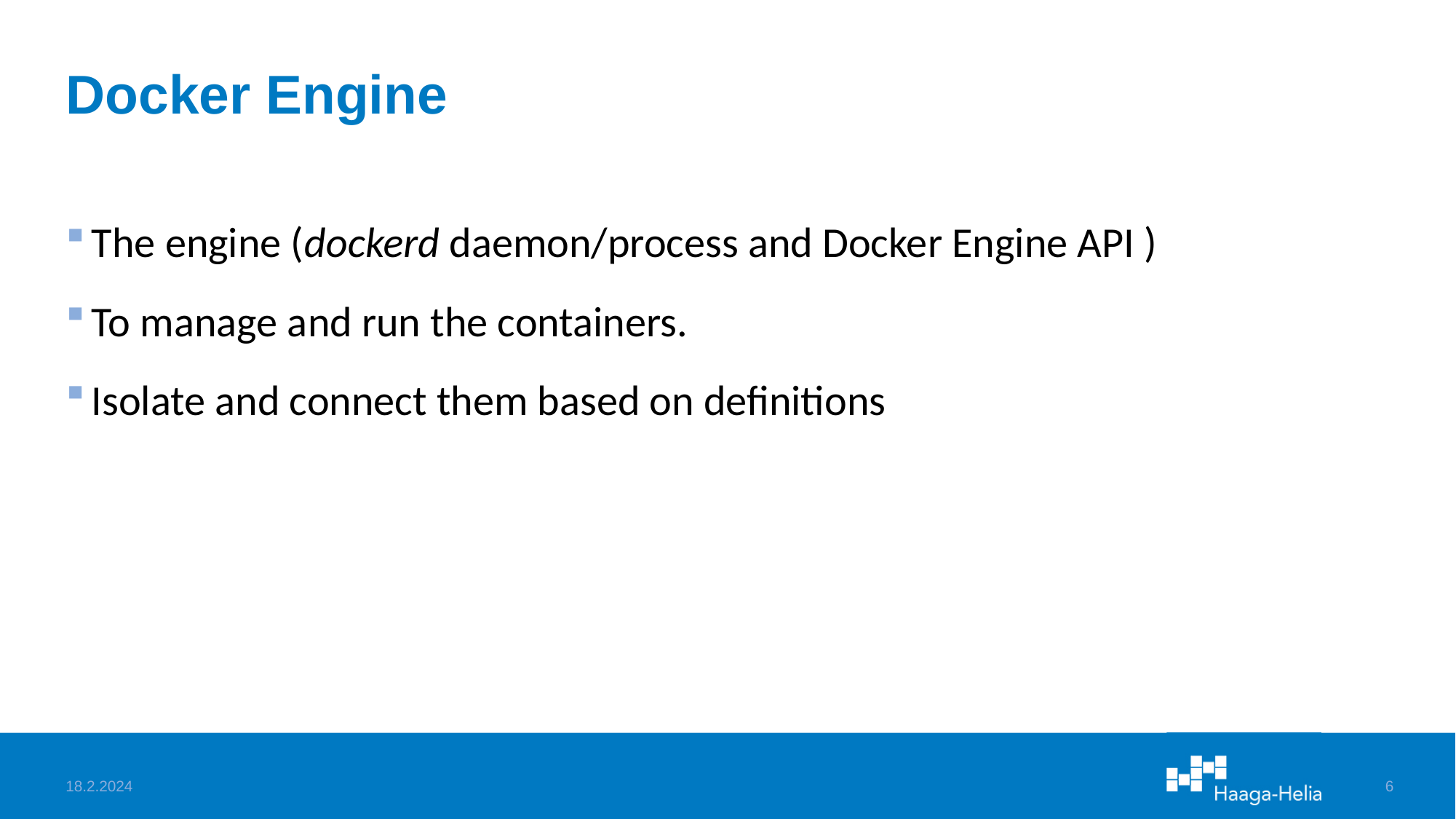

# Docker Engine
The engine (dockerd daemon/process and Docker Engine API )
To manage and run the containers.
Isolate and connect them based on definitions
18.2.2024

6